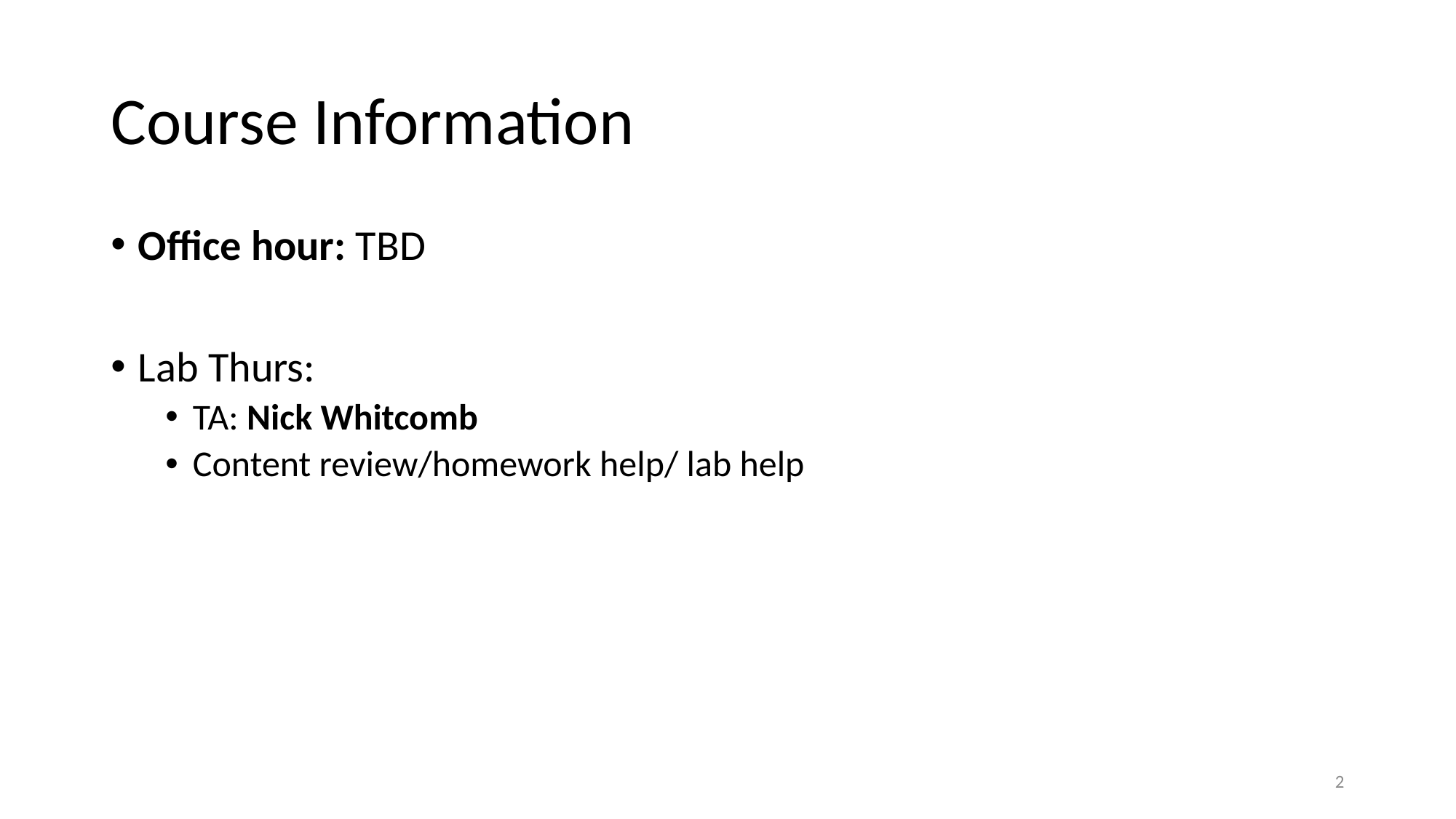

# Course Information
Office hour: TBD

Lab Thurs:
TA: Nick Whitcomb
Content review/homework help/ lab help

2